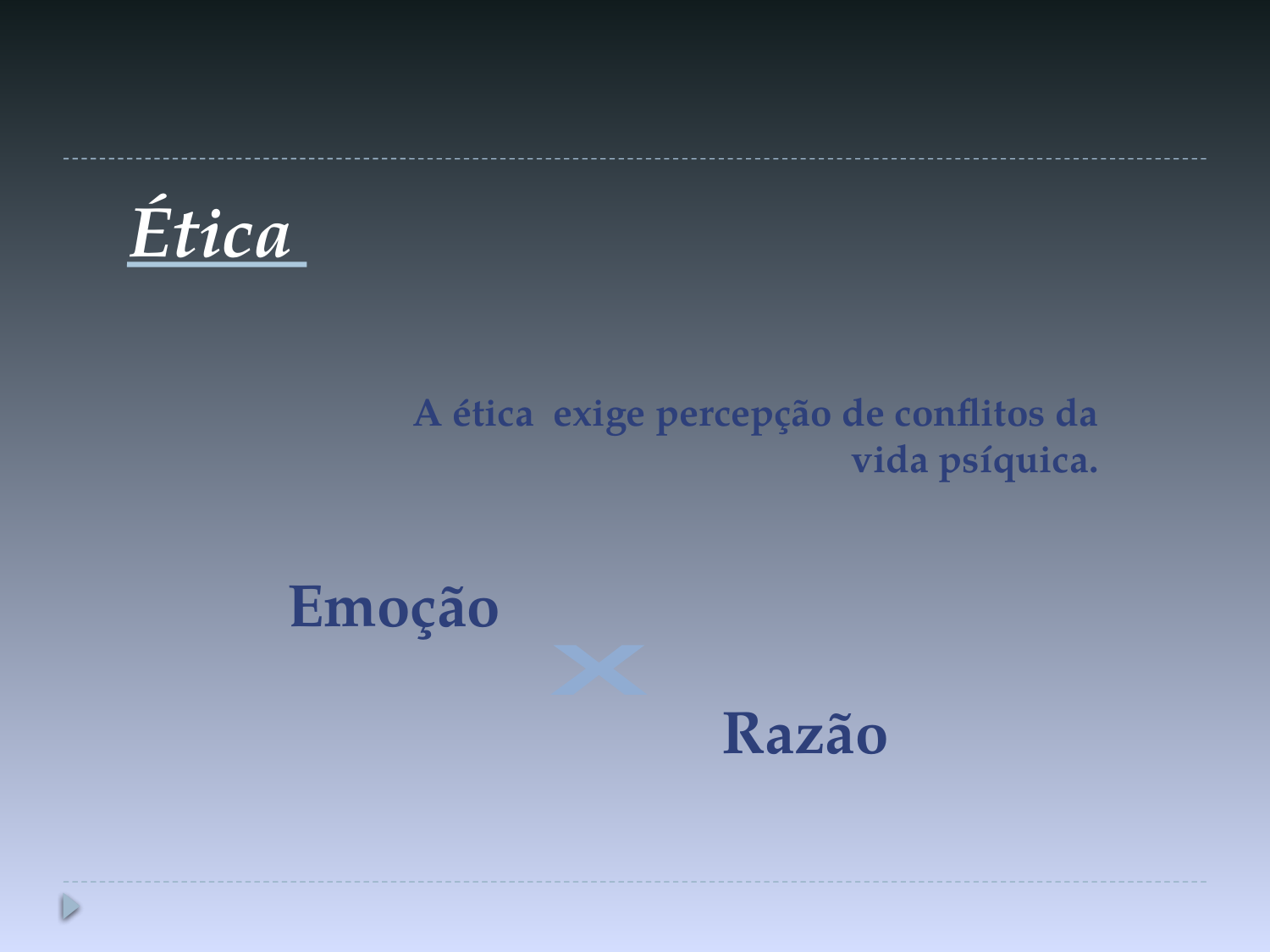

Ética

	A ética  exige percepção de conflitos da vida psíquica.
Emoção
X
Razão